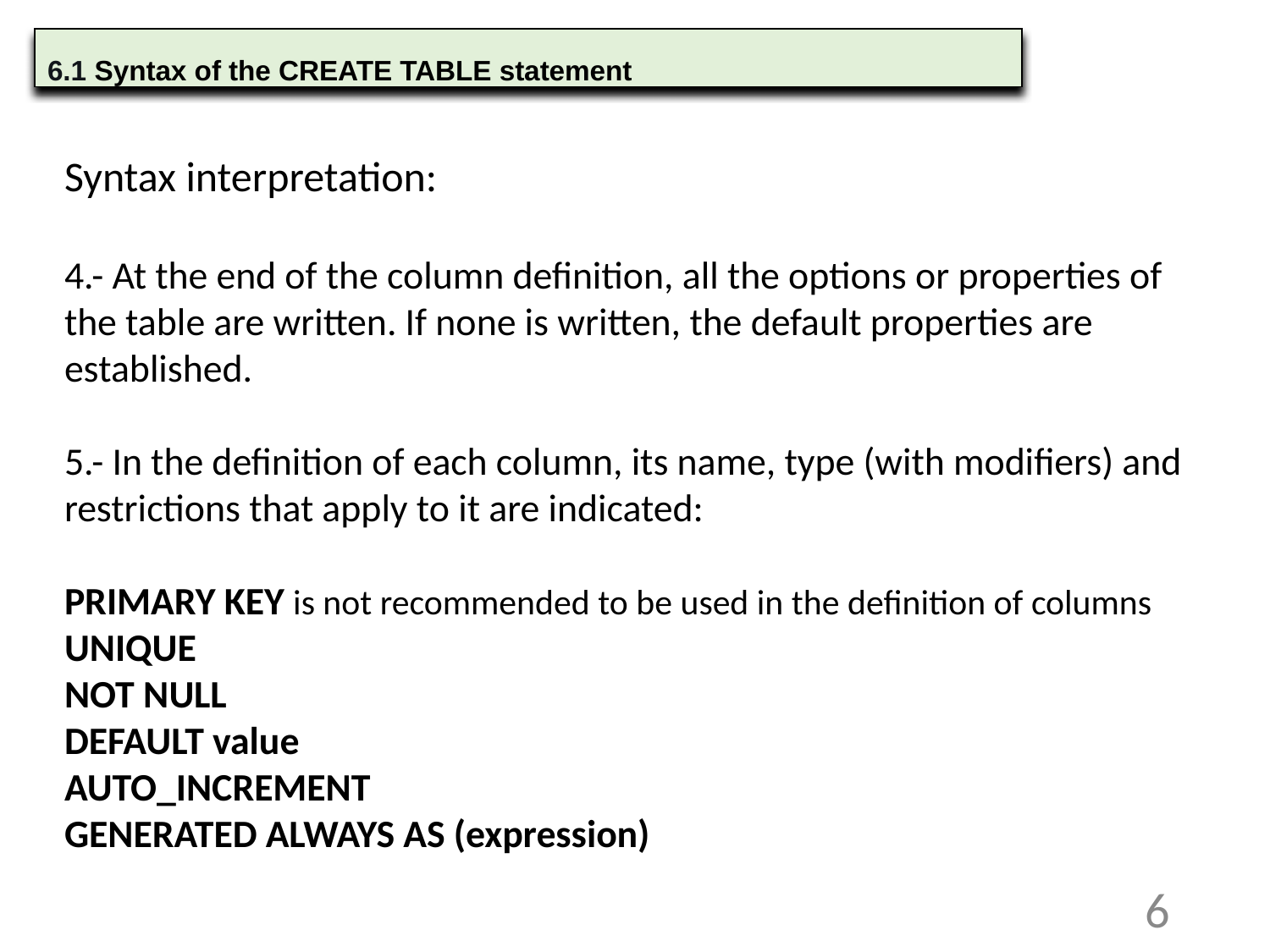

6.1 Syntax of the CREATE TABLE statement
Syntax interpretation:

4.- At the end of the column definition, all the options or properties of the table are written. If none is written, the default properties are established.

5.- In the definition of each column, its name, type (with modifiers) and restrictions that apply to it are indicated:

PRIMARY KEY is not recommended to be used in the definition of columns
UNIQUE
NOT NULL
DEFAULT value
AUTO_INCREMENT
GENERATED ALWAYS AS (expression)
6